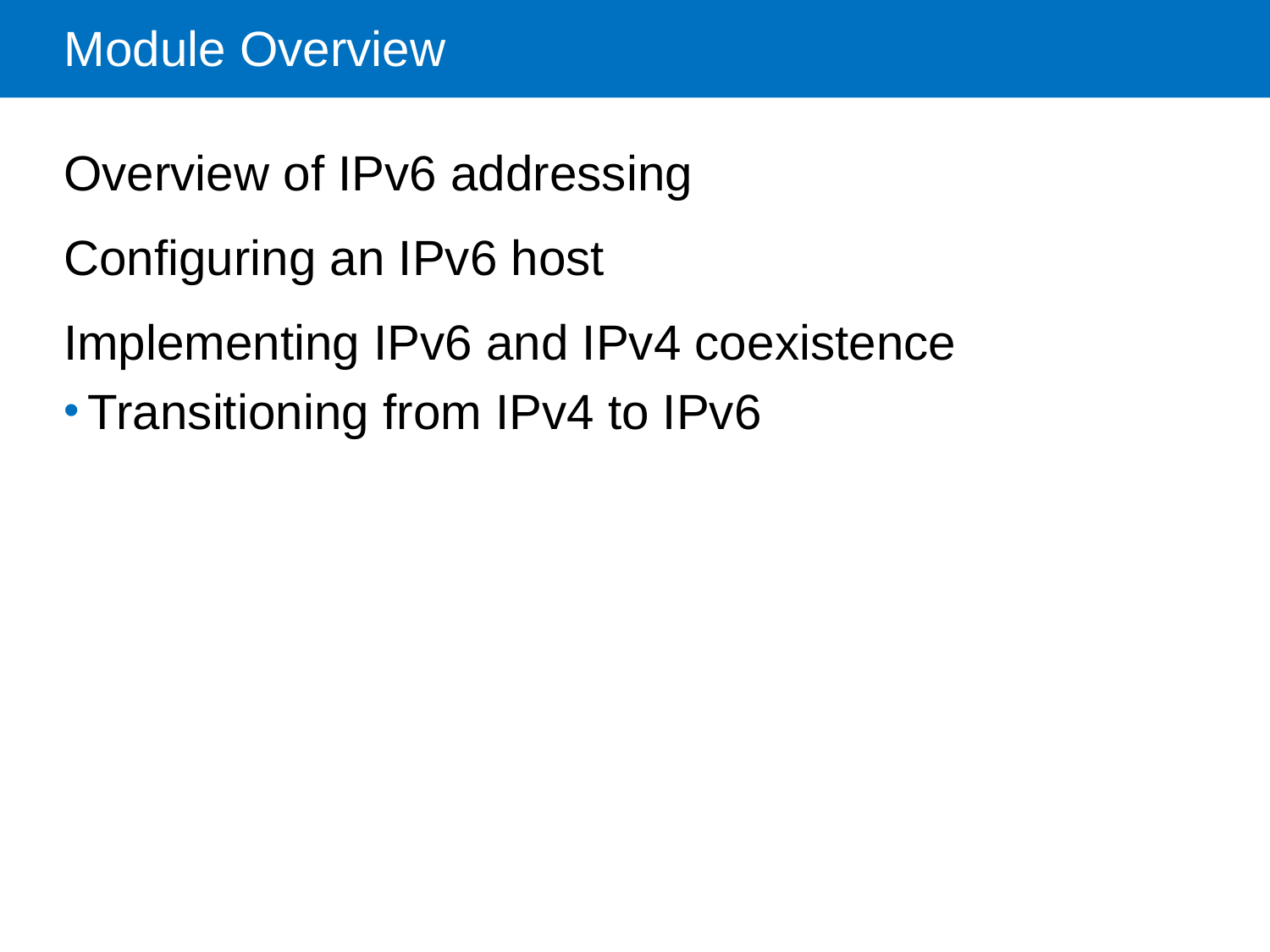

# Module Overview
Overview of IPv6 addressing
Configuring an IPv6 host
Implementing IPv6 and IPv4 coexistence
Transitioning from IPv4 to IPv6